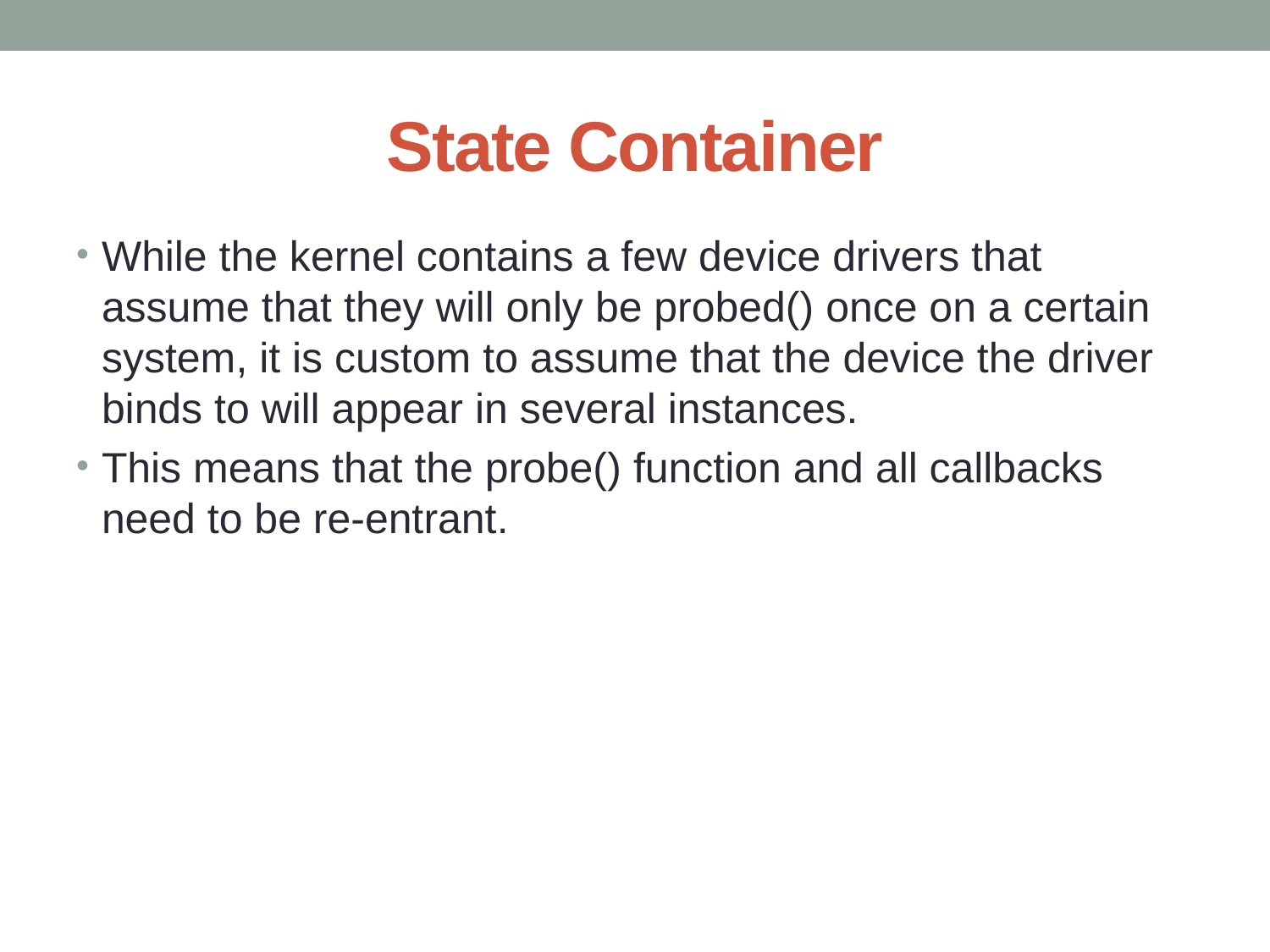

# State Container
While the kernel contains a few device drivers that assume that they will only be probed() once on a certain system, it is custom to assume that the device the driver binds to will appear in several instances.
This means that the probe() function and all callbacks need to be re-entrant.